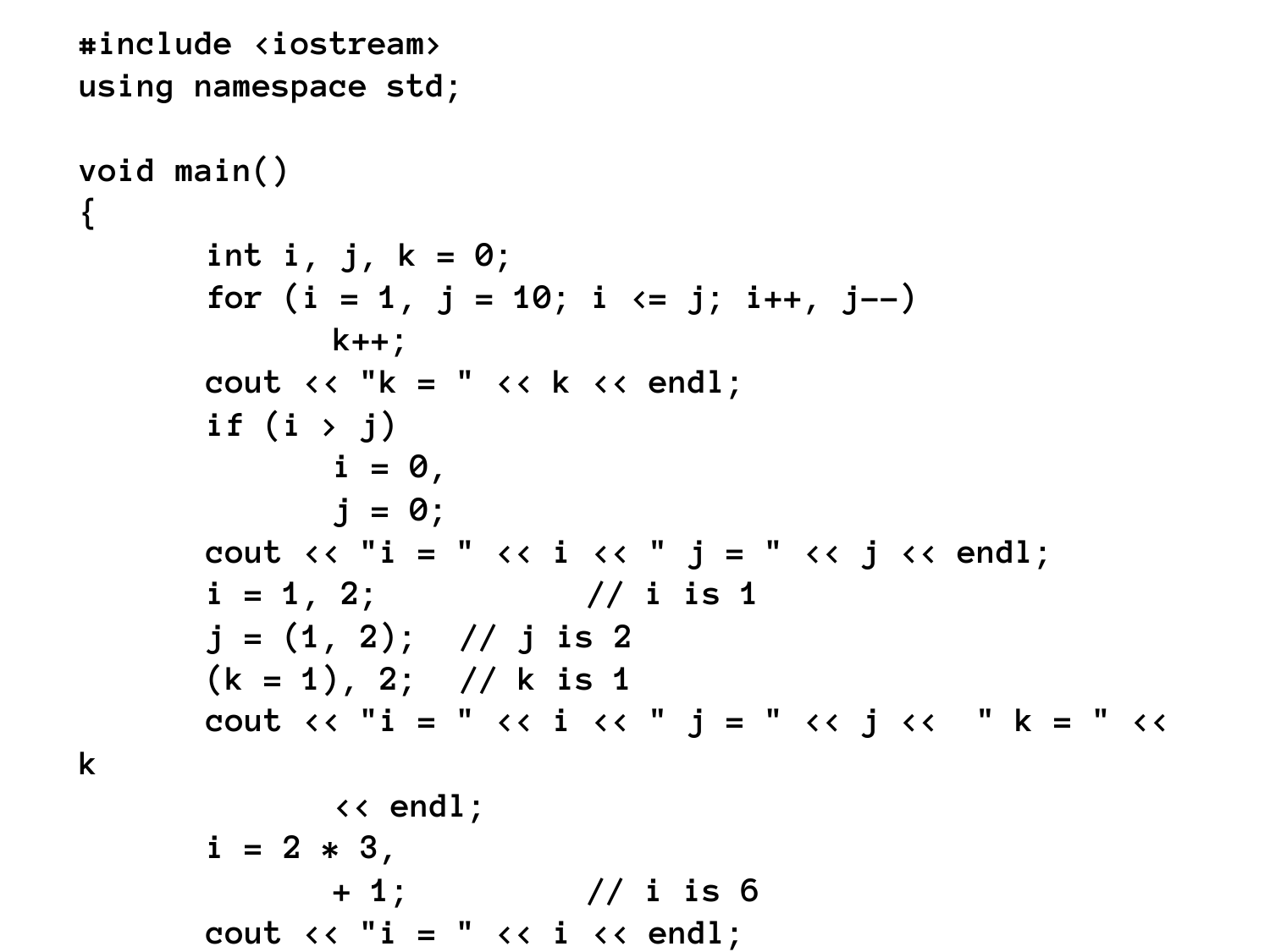

#include <iostream>
using namespace std;

void main()
{
	int i, j, k = 0;
	for (i = 1, j = 10; i <= j; i++, j--)
		k++;
	cout << "k = " << k << endl;
	if (i > j)
		i = 0,
		j = 0;
	cout << "i = " << i << " j = " << j << endl;
	i = 1, 2;		// i is 1
	j = (1, 2);	// j is 2
	(k = 1), 2;	// k is 1
	cout << "i = " << i << " j = " << j <<  " k = " << k
		<< endl;
	i = 2 * 3,
		+ 1;		// i is 6
	cout << "i = " << i << endl;
}